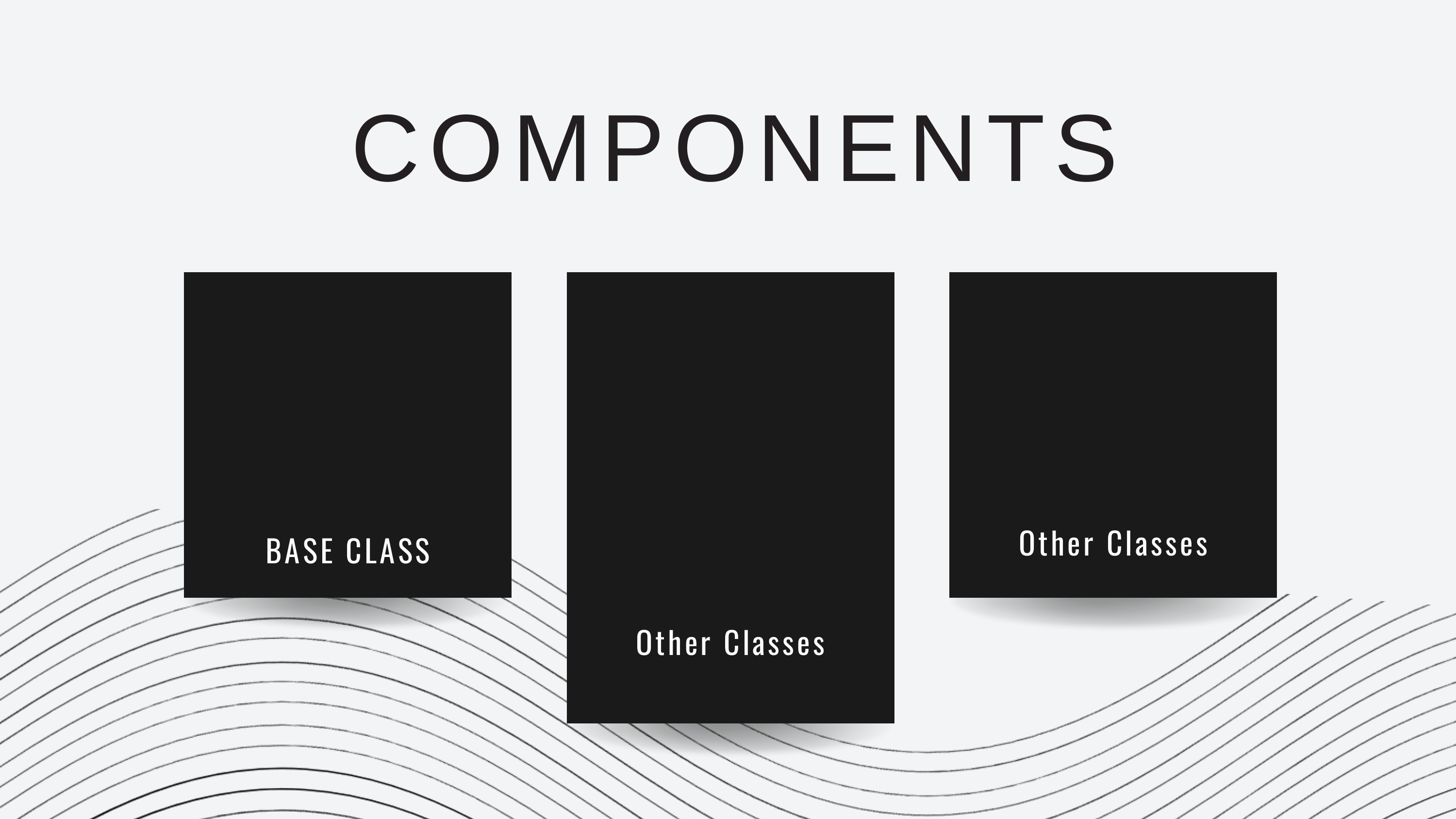

COMPONENTS

Other Classes
BASE CLASS

Other Classes